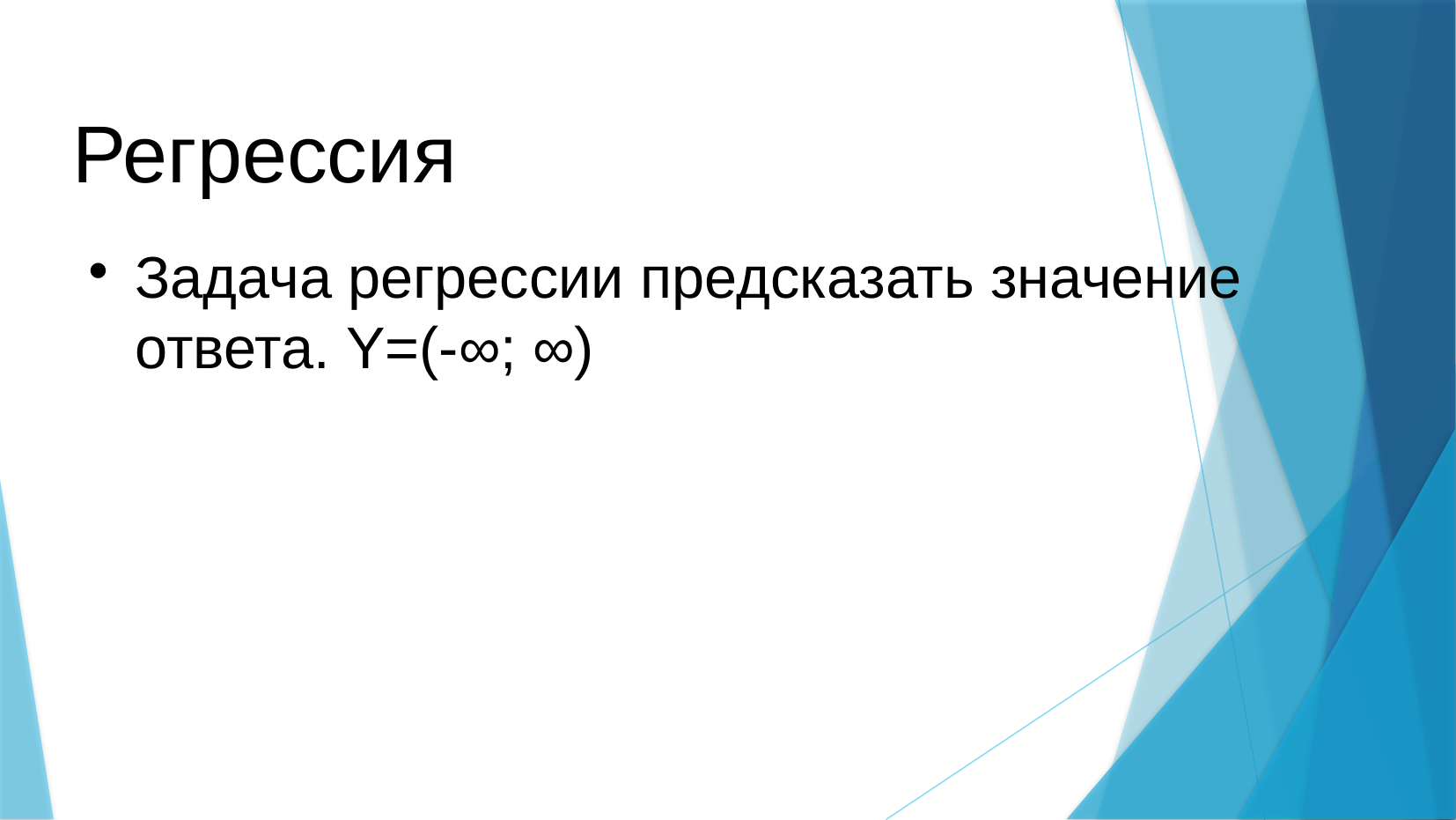

Регрессия
Задача регрессии предсказать значение ответа. Y=(-∞; ∞)